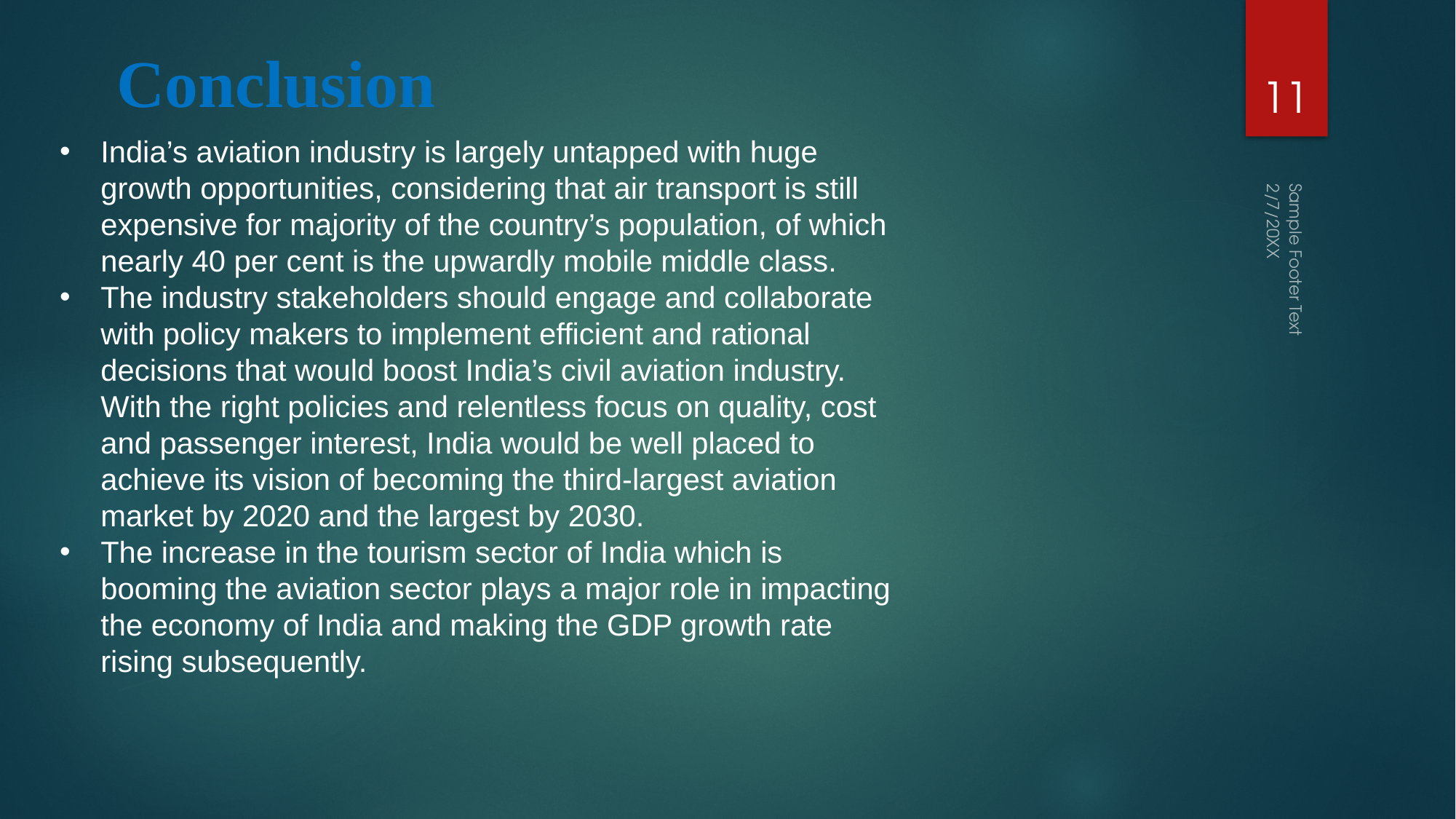

Conclusion
11
India’s aviation industry is largely untapped with huge growth opportunities, considering that air transport is still expensive for majority of the country’s population, of which nearly 40 per cent is the upwardly mobile middle class.
The industry stakeholders should engage and collaborate with policy makers to implement efficient and rational decisions that would boost India’s civil aviation industry. With the right policies and relentless focus on quality, cost and passenger interest, India would be well placed to achieve its vision of becoming the third-largest aviation market by 2020 and the largest by 2030.
The increase in the tourism sector of India which is booming the aviation sector plays a major role in impacting the economy of India and making the GDP growth rate rising subsequently.
2/7/20XX
Sample Footer Text